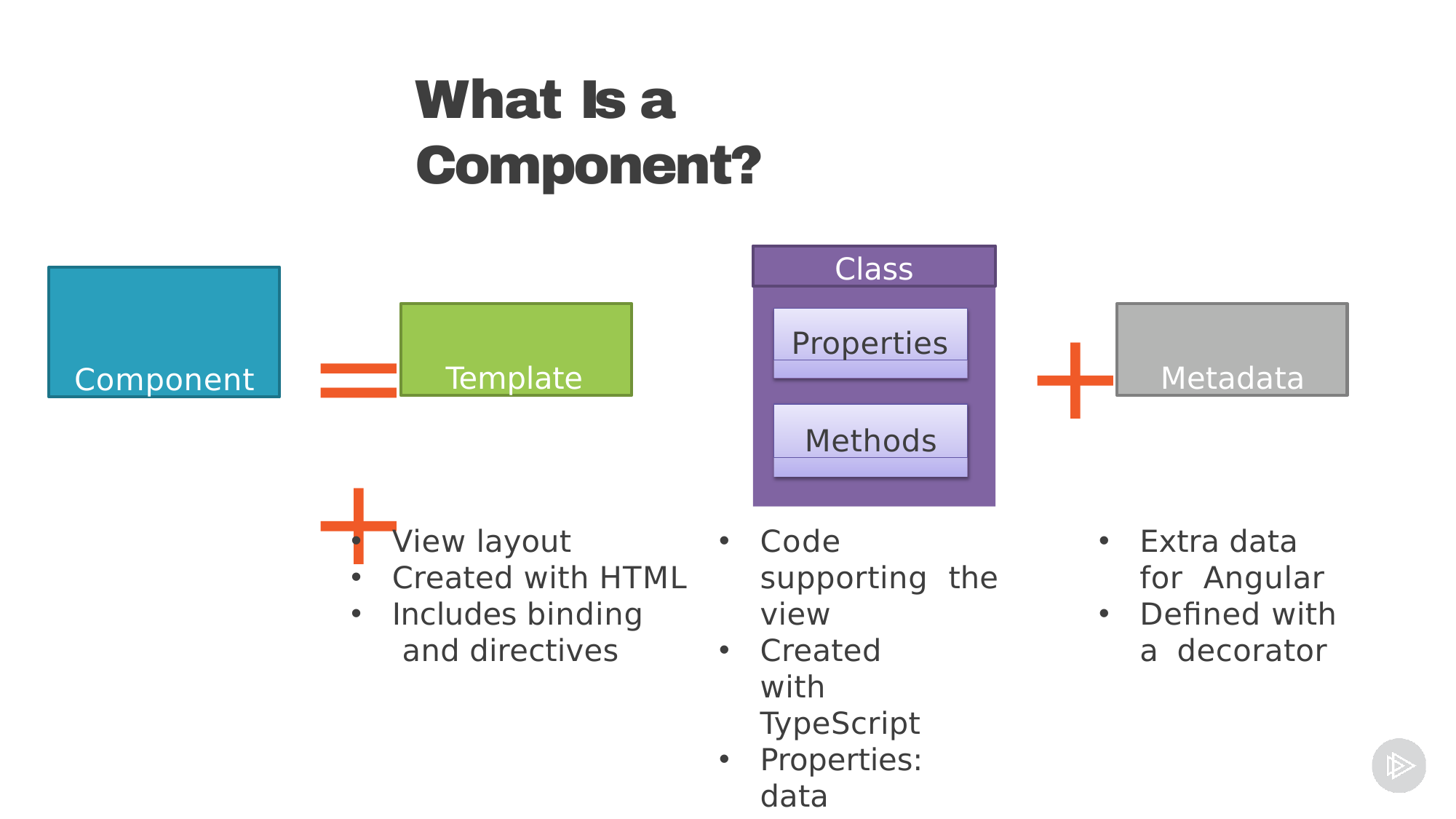

# What Is a Component?

Class

Component
=	+
+
Extra data for  Angular
Defined with a  decorator

Template

Metadata

Properties

Methods
View layout
Created with HTML
Includes binding  and directives
Code supporting  the view
Created with  TypeScript
Properties: data
Methods: logic